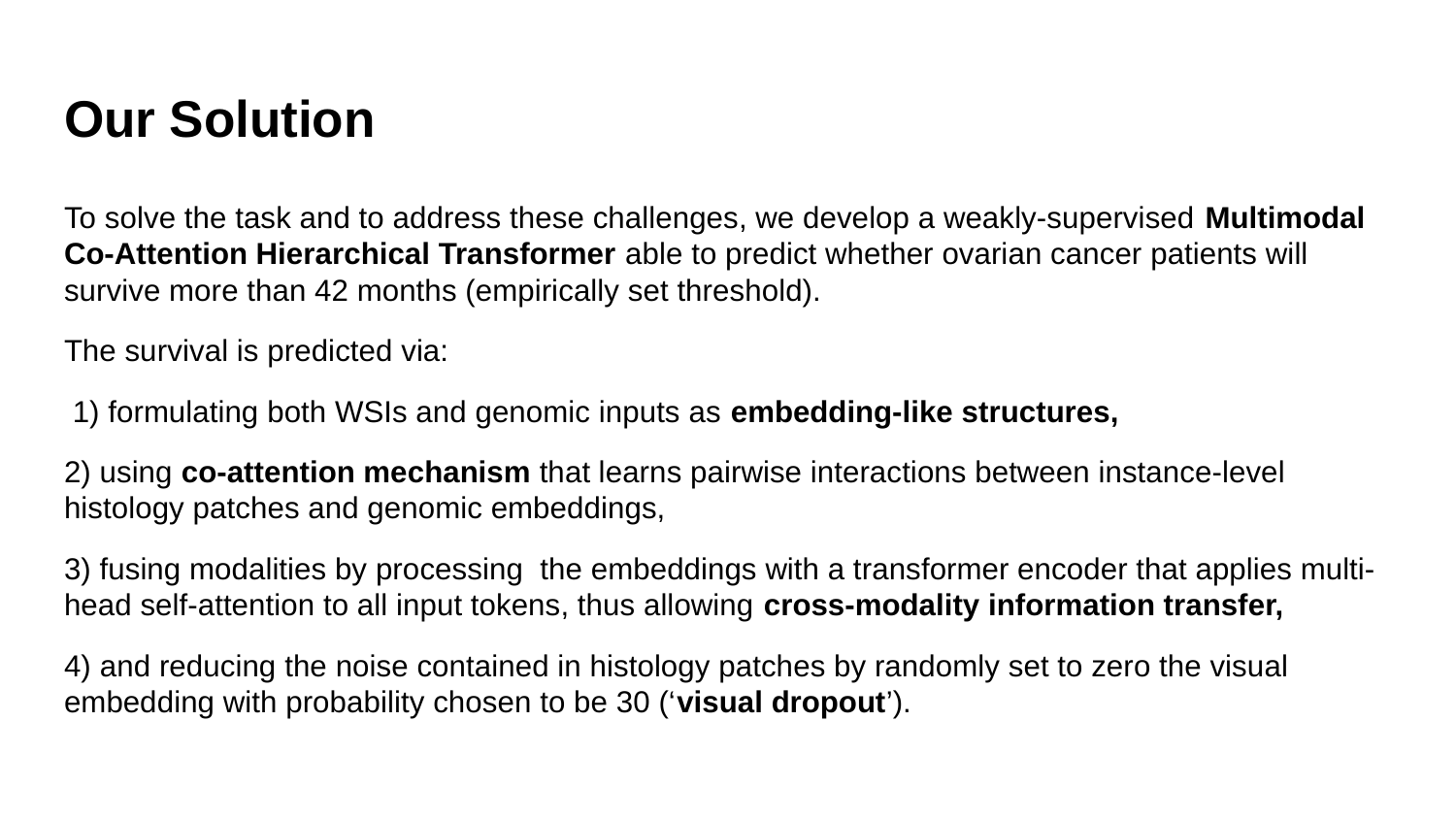

# Our Solution
To solve the task and to address these challenges, we develop a weakly-supervised Multimodal Co-Attention Hierarchical Transformer able to predict whether ovarian cancer patients will survive more than 42 months (empirically set threshold).

The survival is predicted via:

 1) formulating both WSIs and genomic inputs as embedding-like structures,

2) using co-attention mechanism that learns pairwise interactions between instance-level histology patches and genomic embeddings,

3) fusing modalities by processing  the embeddings with a transformer encoder that applies multi-head self-attention to all input tokens, thus allowing cross-modality information transfer,

4) and reducing the noise contained in histology patches by randomly set to zero the visual embedding with probability chosen to be 30 (‘visual dropout’).